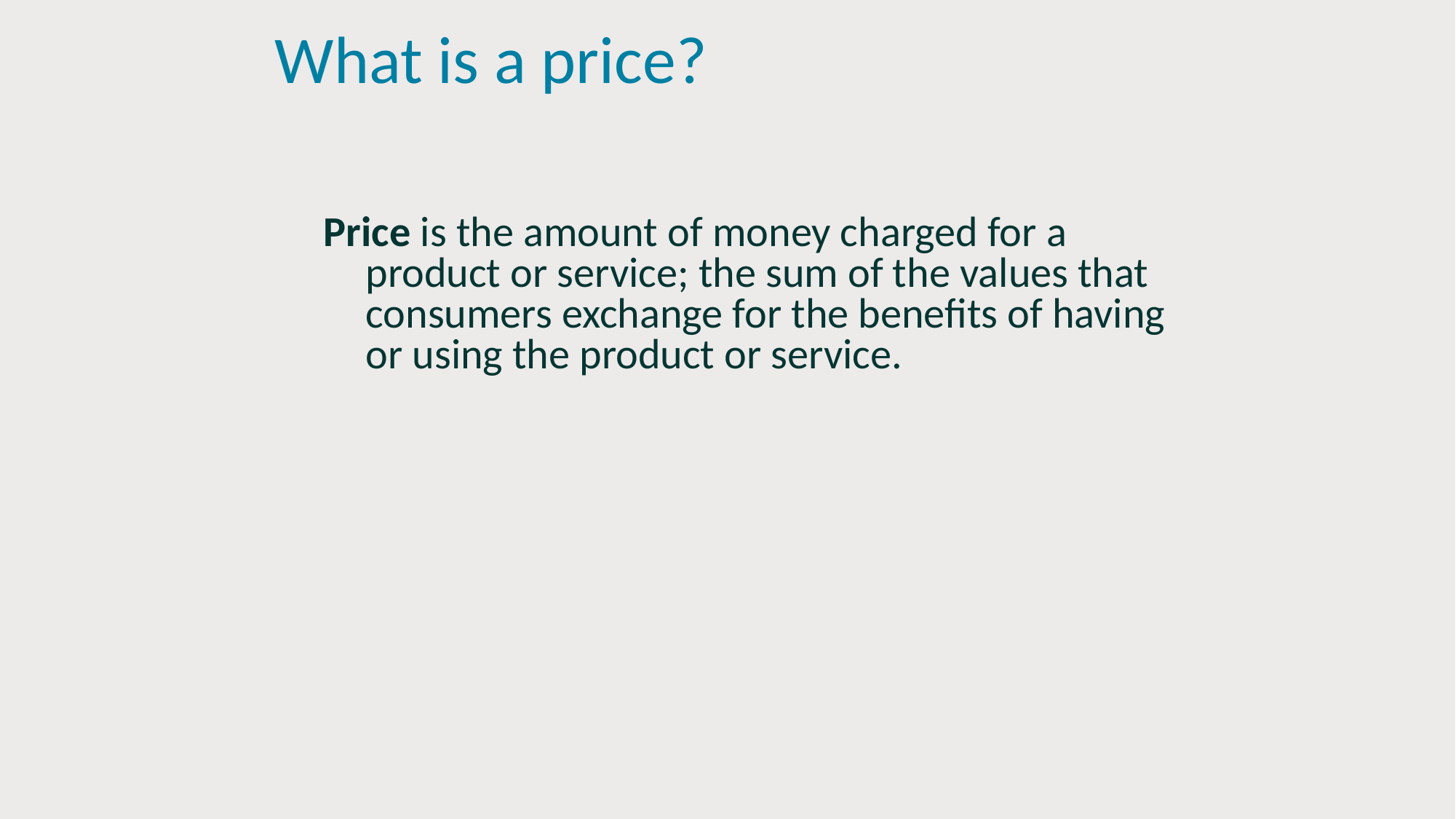

# What is a price?
Price is the amount of money charged for a product or service; the sum of the values that consumers exchange for the benefits of having or using the product or service.